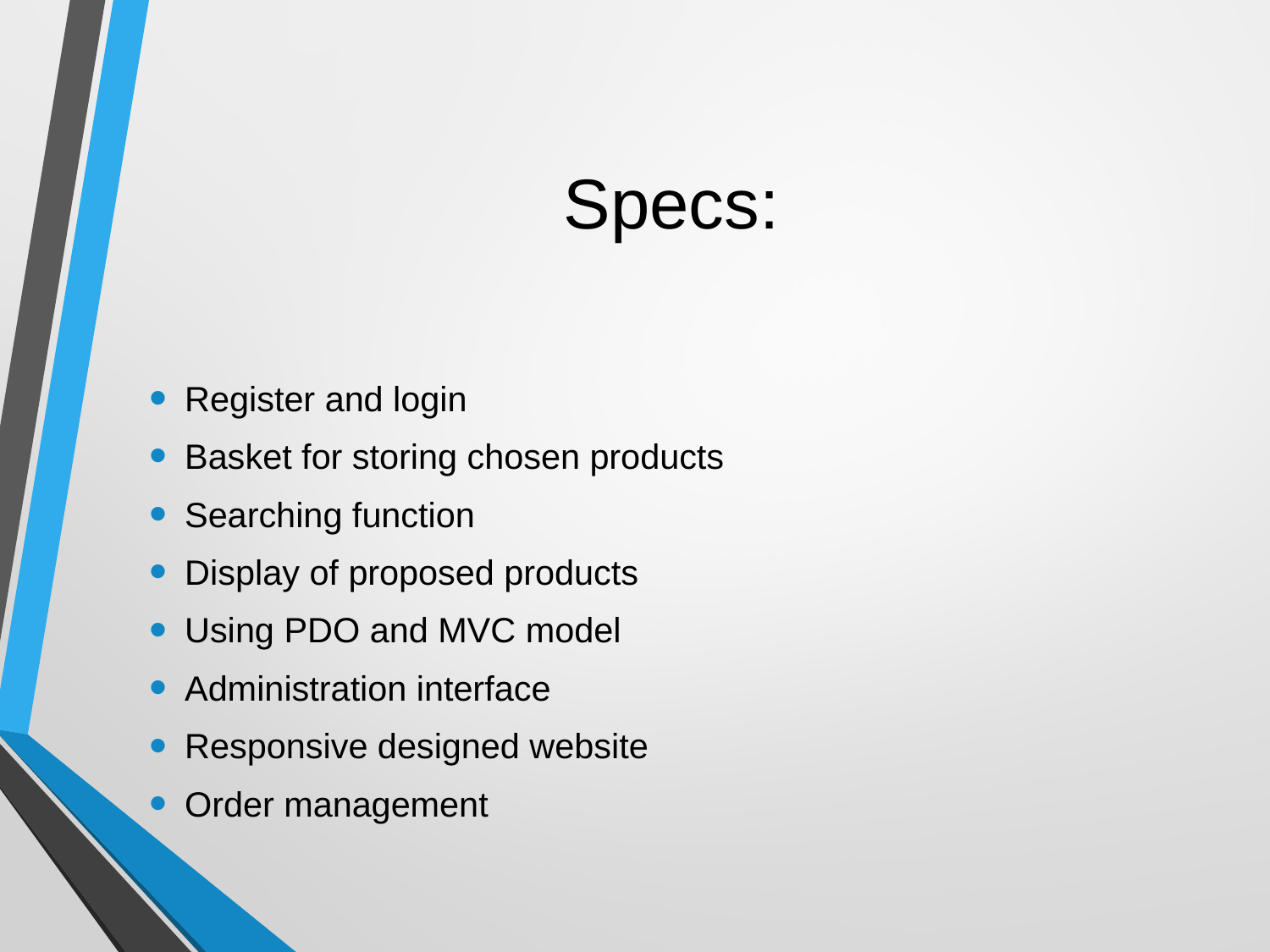

# Specs:
Register and login
Basket for storing chosen products
Searching function
Display of proposed products
Using PDO and MVC model
Administration interface
Responsive designed website
Order management